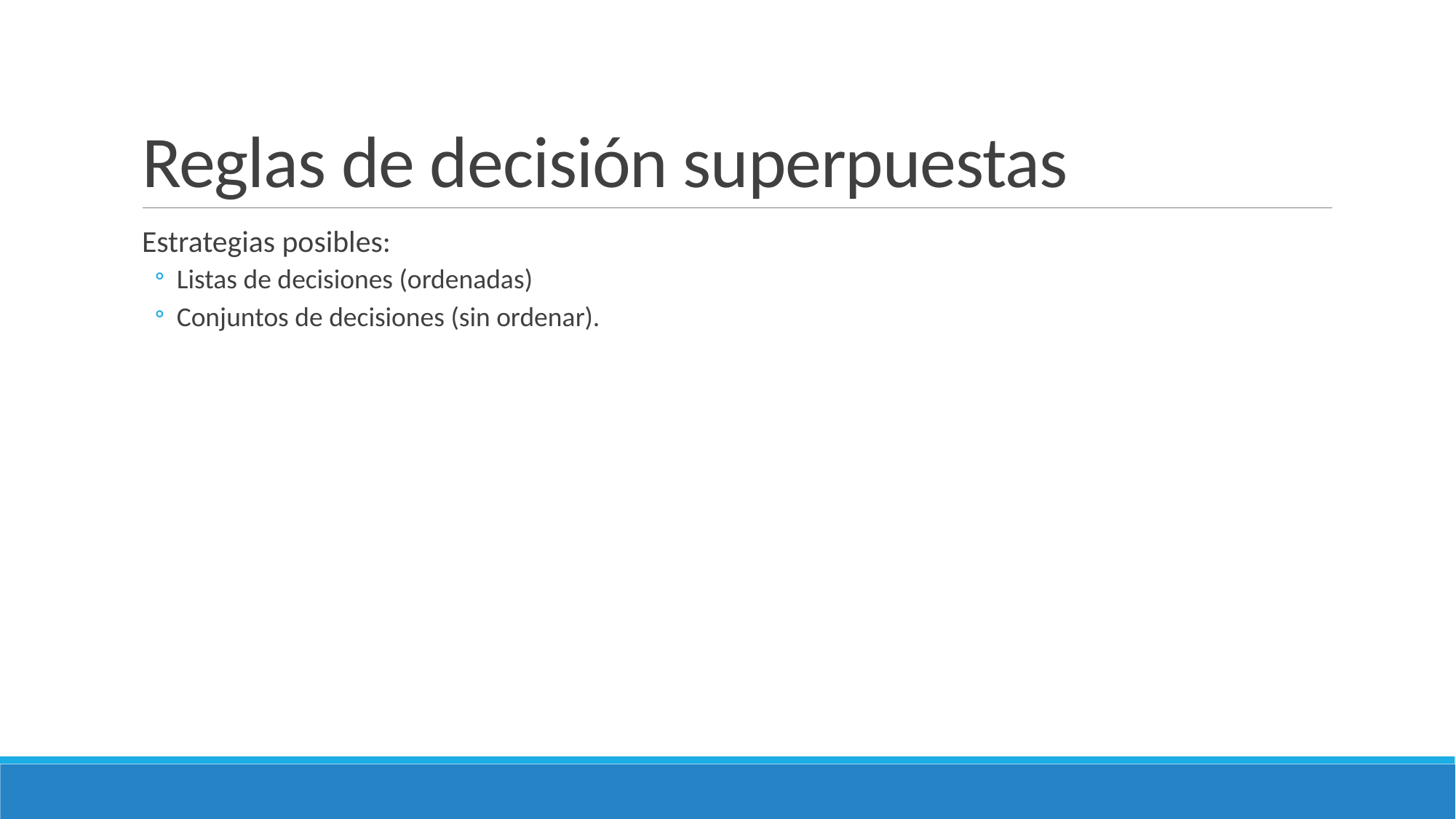

# Reglas de decisión superpuestas
Estrategias posibles:
Listas de decisiones (ordenadas)
Conjuntos de decisiones (sin ordenar).